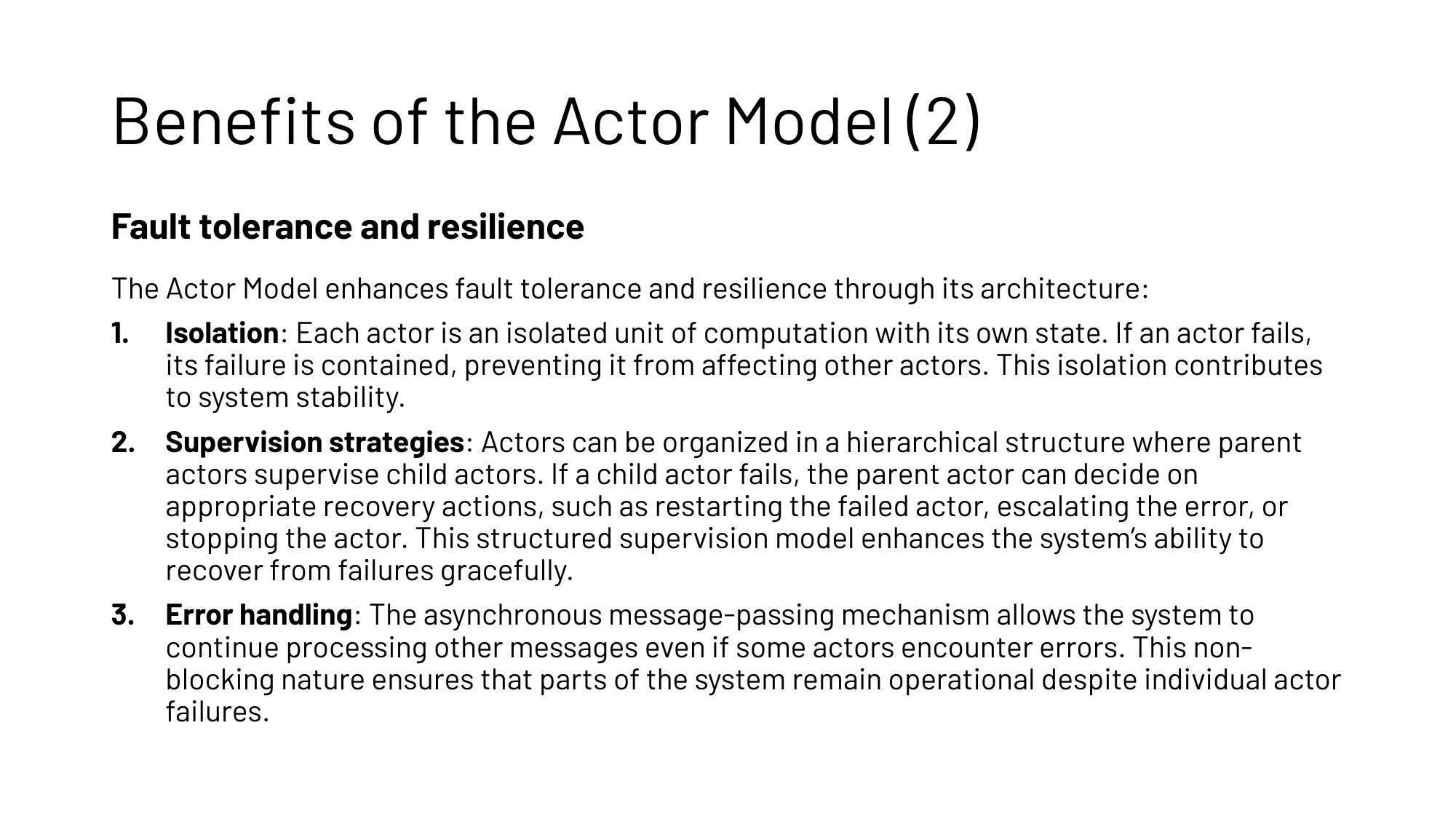

# Benefits of the Actor Model (2)
Fault tolerance and resilience
The Actor Model enhances fault tolerance and resilience through its architecture:
Isolation: Each actor is an isolated unit of computation with its own state. If an actor fails, its failure is contained, preventing it from affecting other actors. This isolation contributes to system stability.
Supervision strategies: Actors can be organized in a hierarchical structure where parent actors supervise child actors. If a child actor fails, the parent actor can decide on appropriate recovery actions, such as restarting the failed actor, escalating the error, or stopping the actor. This structured supervision model enhances the system’s ability to recover from failures gracefully.
Error handling: The asynchronous message-passing mechanism allows the system to continue processing other messages even if some actors encounter errors. This non-blocking nature ensures that parts of the system remain operational despite individual actor failures.